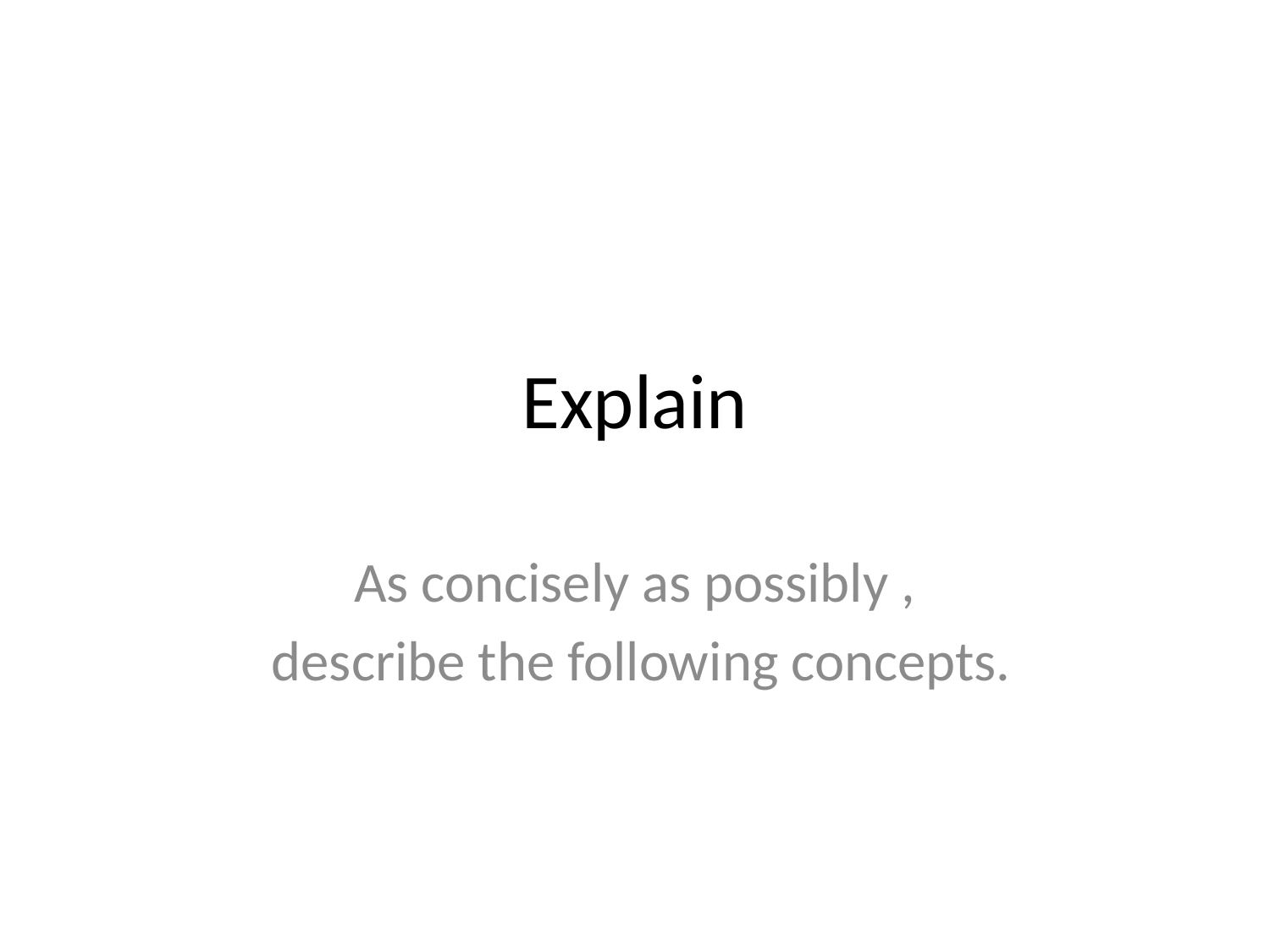

# Explain
As concisely as possibly ,
 describe the following concepts.